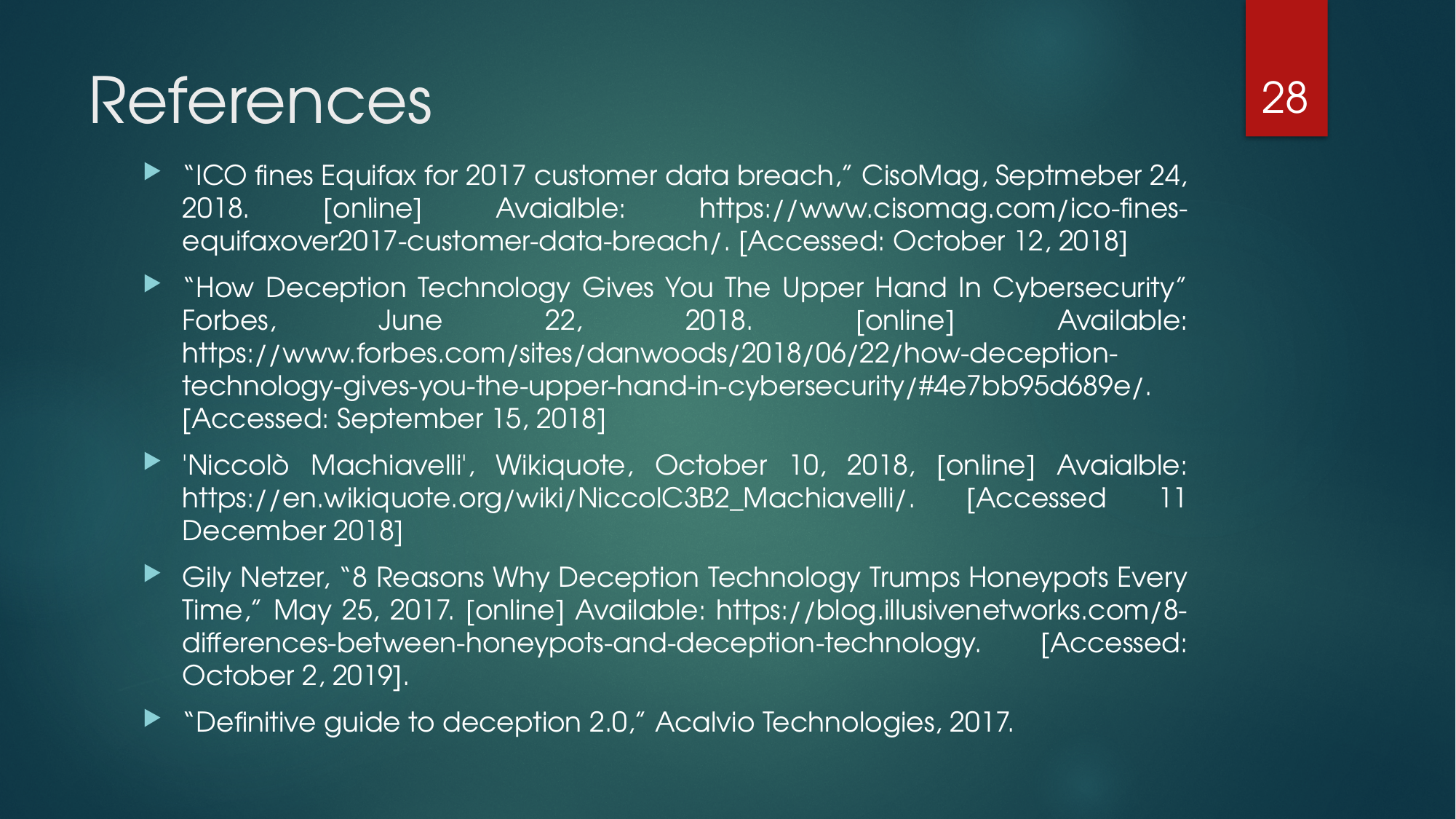

28
# References
“ICO fines Equifax for 2017 customer data breach,” CisoMag, Septmeber 24, 2018. [online] Avaialble: https://www.cisomag.com/ico-fines-equifaxover2017-customer-data-breach/. [Accessed: October 12, 2018]
“How Deception Technology Gives You The Upper Hand In Cybersecurity” Forbes, June 22, 2018. [online] Available: https://www.forbes.com/sites/danwoods/2018/06/22/how-deception-technology-gives-you-the-upper-hand-in-cybersecurity/#4e7bb95d689e/. [Accessed: September 15, 2018]
'Niccolò Machiavelli', Wikiquote, October 10, 2018, [online] Avaialble: https://en.wikiquote.org/wiki/NiccolC3B2_Machiavelli/. [Accessed 11 December 2018]
Gily Netzer, “8 Reasons Why Deception Technology Trumps Honeypots Every Time,” May 25, 2017. [online] Available: https://blog.illusivenetworks.com/8-differences-between-honeypots-and-deception-technology. [Accessed: October 2, 2019].
“Definitive guide to deception 2.0,” Acalvio Technologies, 2017.